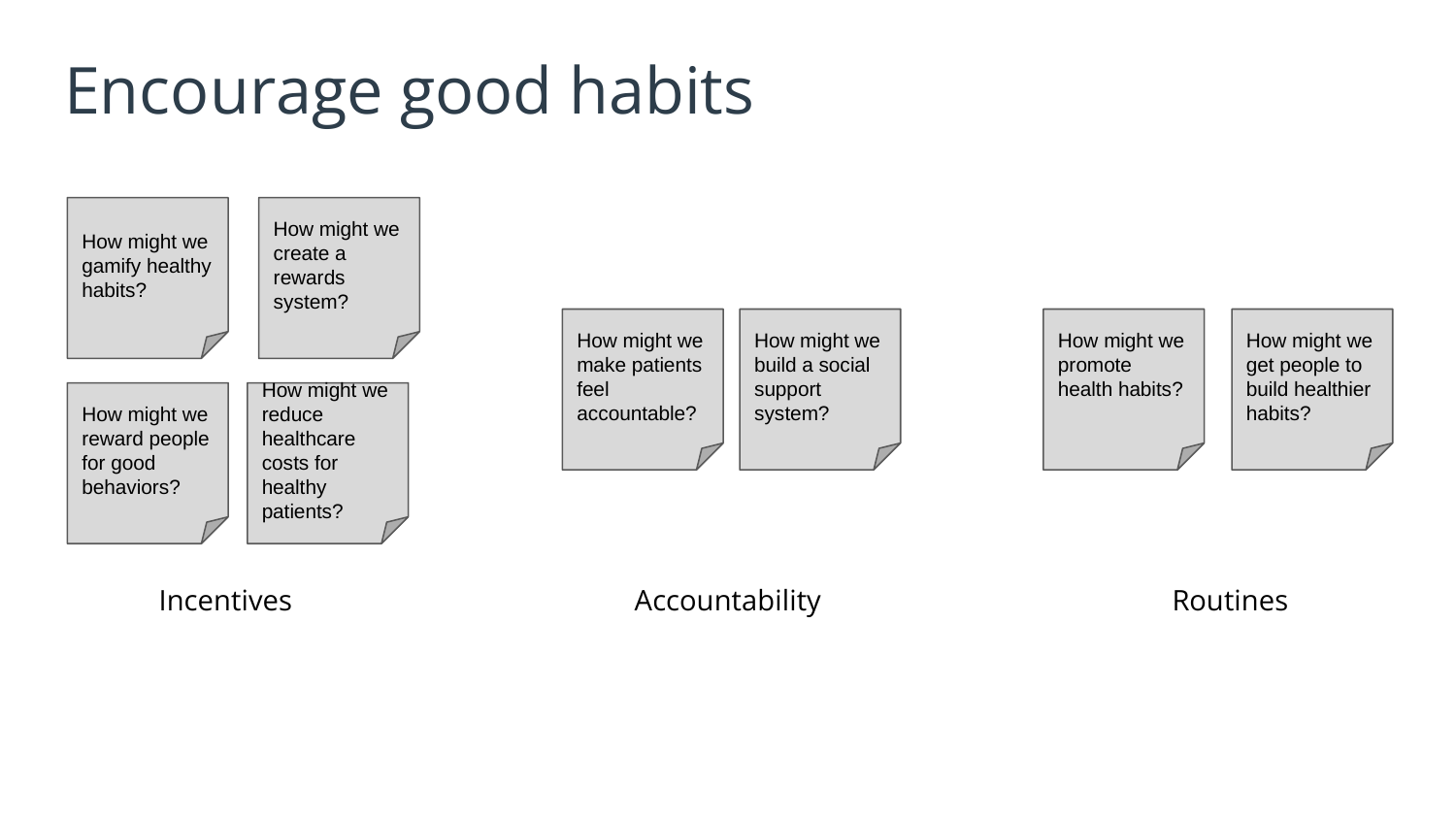

# Encourage good habits
How might we gamify healthy habits?
How might we create a rewards system?
How might we promote health habits?

How might we get people to build healthier habits?
How might we make patients feel accountable?
How might we build a social support system?
How might we reward people for good behaviors?
How might we reduce healthcare costs for healthy patients?
Incentives
Accountability
Routines